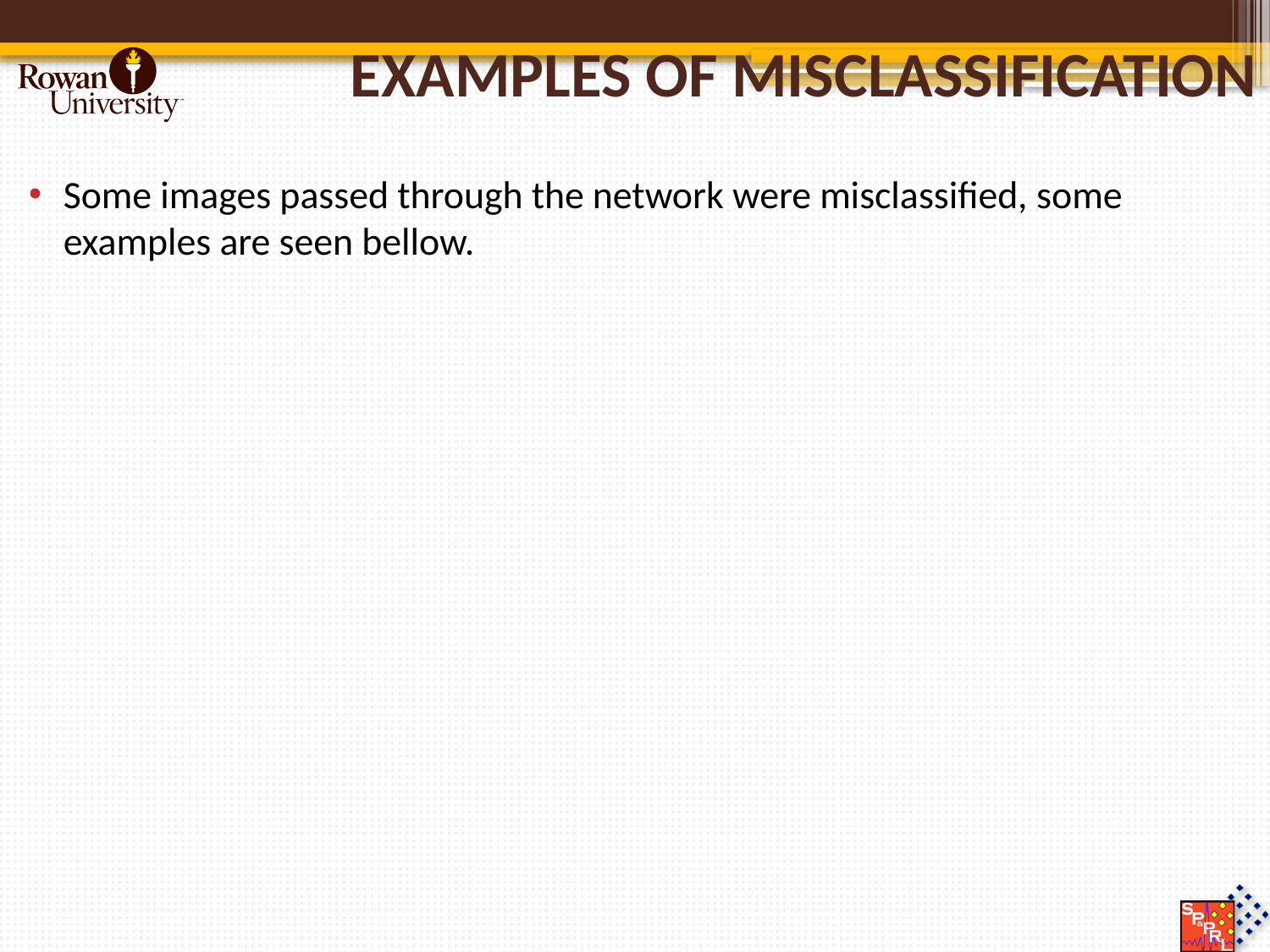

# Examples of Misclassification
Some images passed through the network were misclassified, some examples are seen bellow.